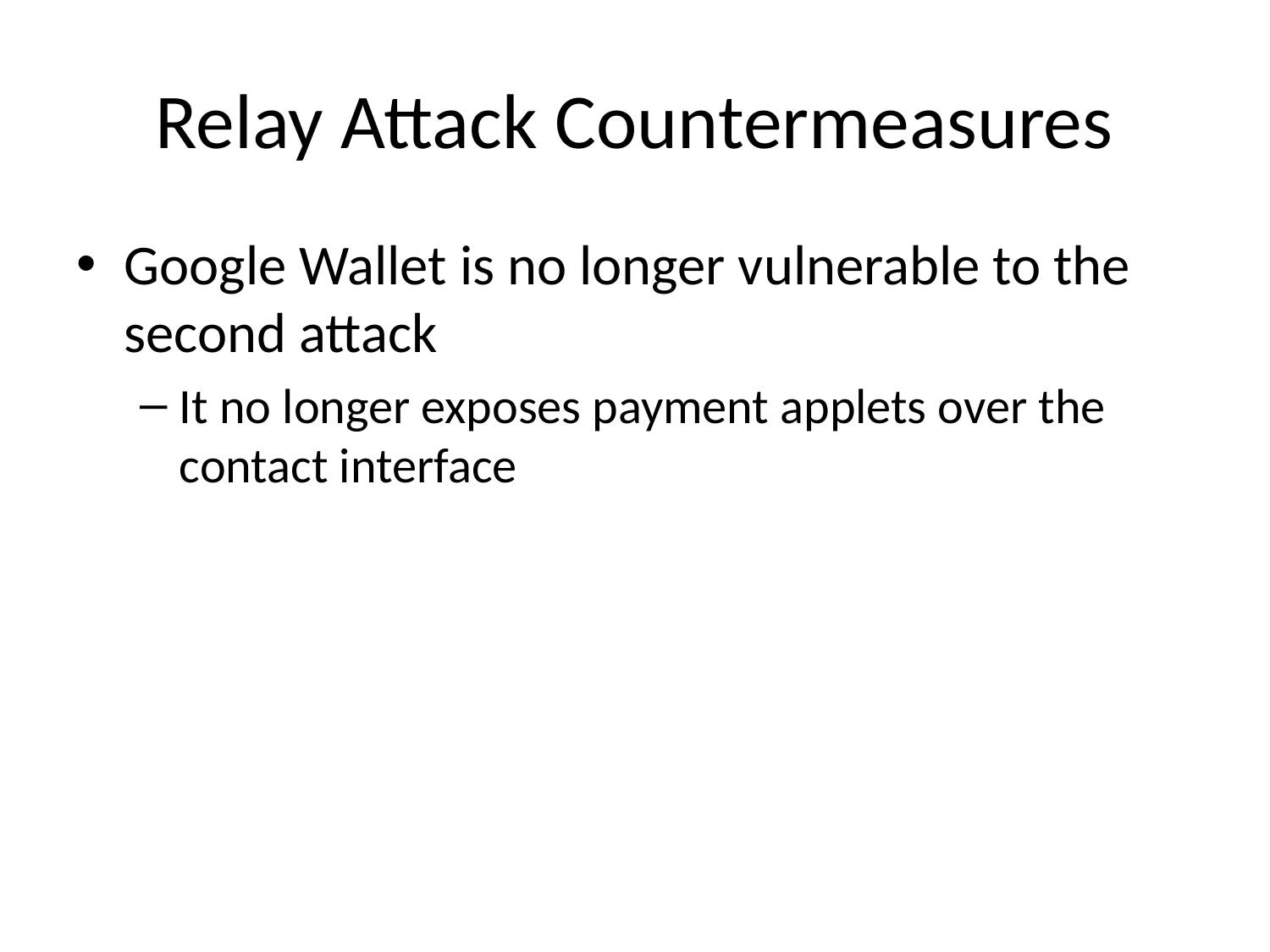

# Relay Attack Countermeasures
Google Wallet is no longer vulnerable to the second attack
It no longer exposes payment applets over the contact interface